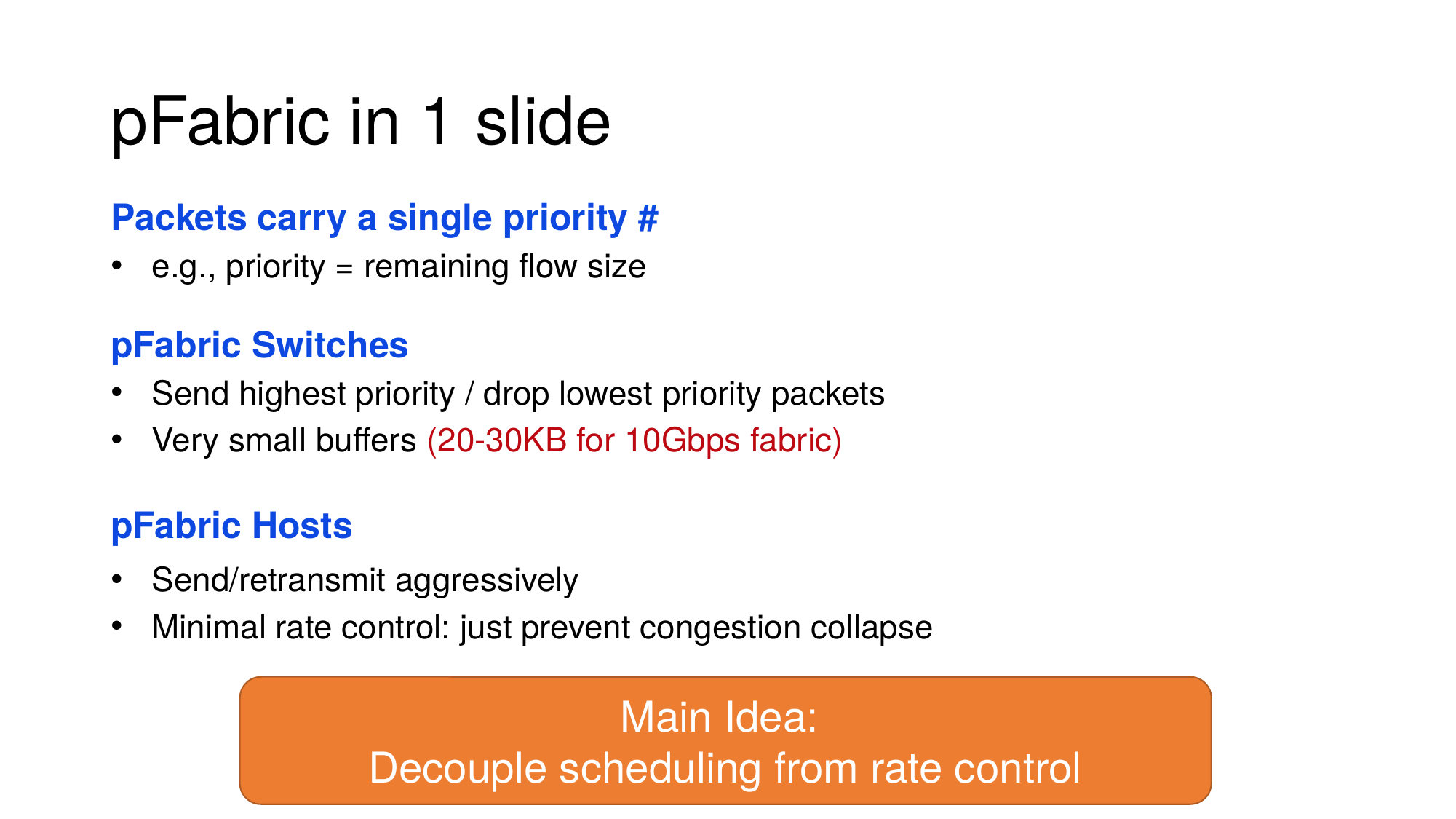

# pFabric in 1 slide
Packets carry a single priority #
e.g., priority = remaining flow size

pFabric Switches
Send highest priority / drop lowest priority packets
Very small buffers (20-30KB for 10Gbps fabric)

pFabric Hosts

Send/retransmit aggressively
Minimal rate control: just prevent congestion collapse

Main Idea:
Decouple scheduling from rate control